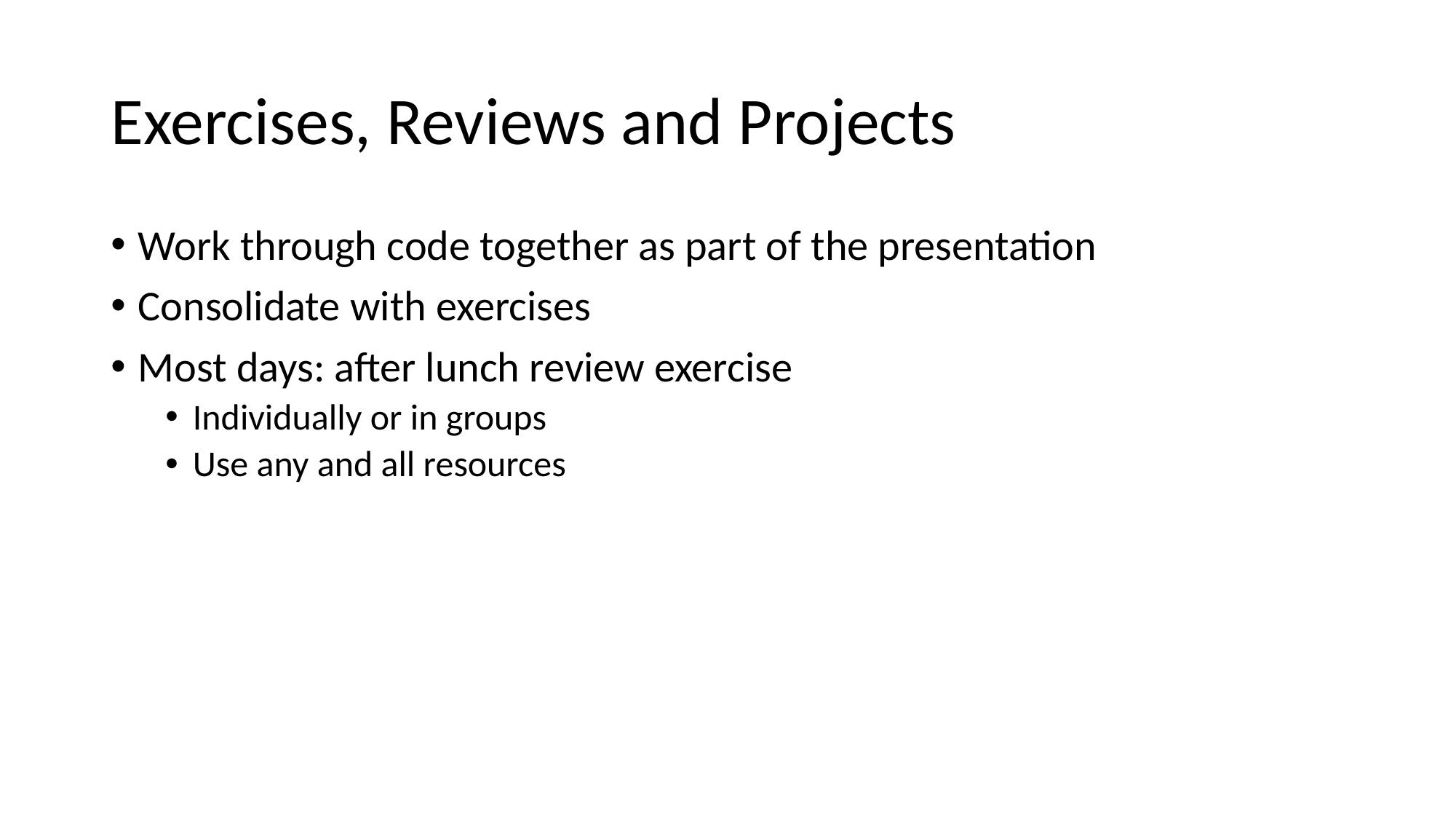

# Exercises, Reviews and Projects
Work through code together as part of the presentation
Consolidate with exercises
Most days: after lunch review exercise
Individually or in groups
Use any and all resources